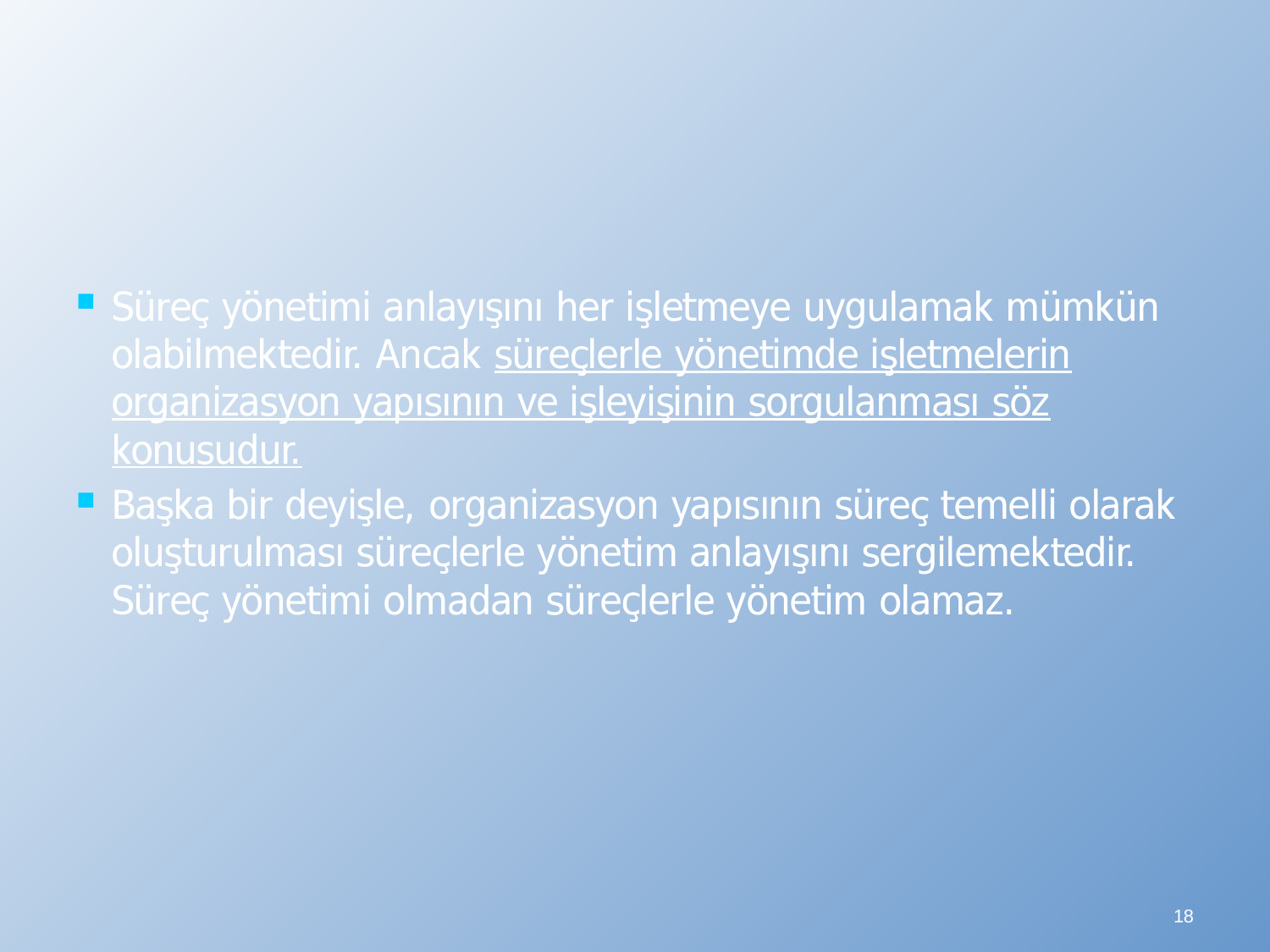

Süreç yönetimi anlayışını her işletmeye uygulamak mümkün olabilmektedir. Ancak süreçlerle yönetimde işletmelerin organizasyon yapısının ve işleyişinin sorgulanması söz konusudur.
Başka bir deyişle, organizasyon yapısının süreç temelli olarak oluşturulması süreçlerle yönetim anlayışını sergilemektedir. Süreç yönetimi olmadan süreçlerle yönetim olamaz.

18